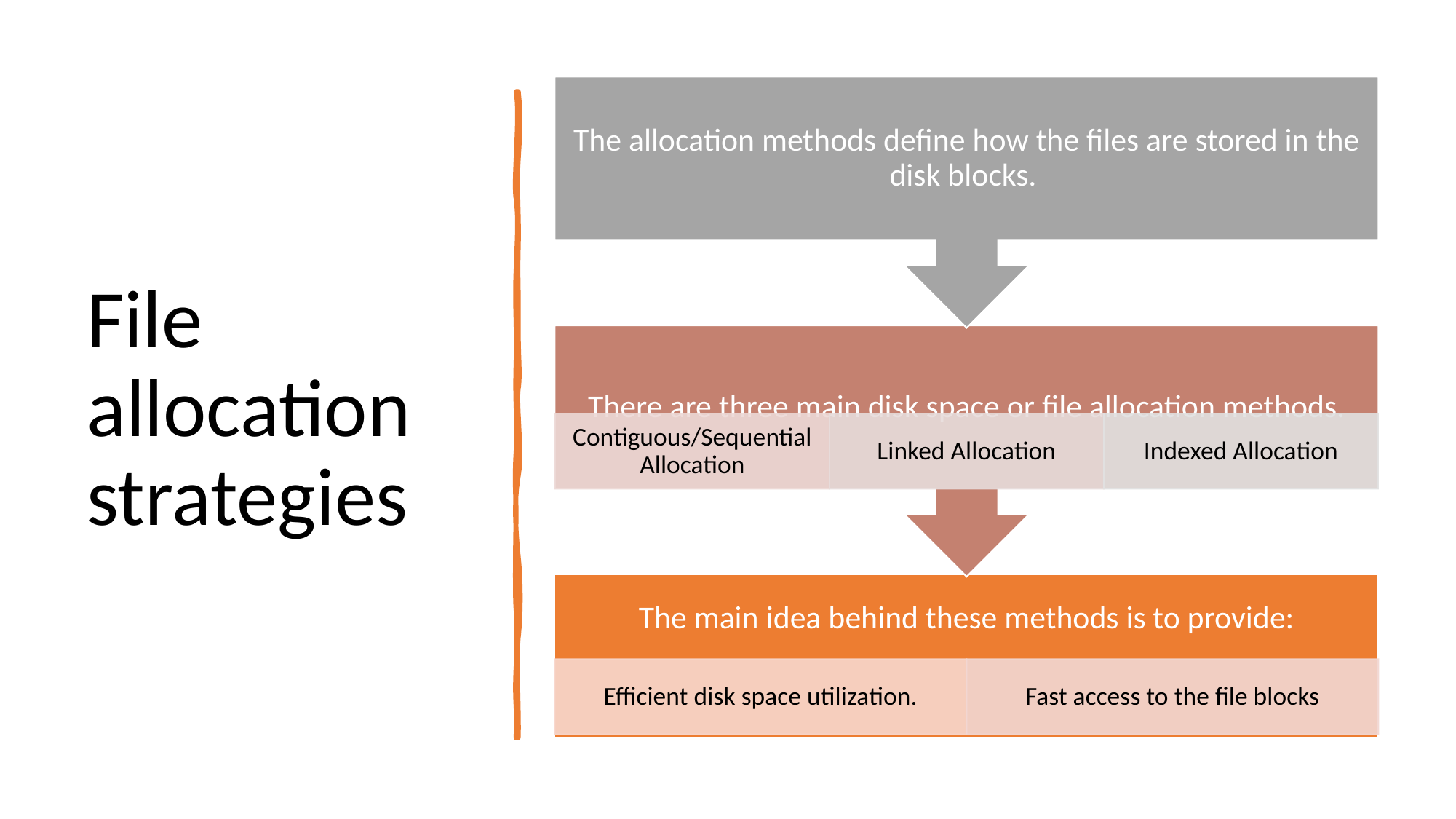

The main idea behind these methods is to provide:
Efficient disk space utilization.
Fast access to the file blocks
There are three main disk space or file allocation methods.
Contiguous/Sequential Allocation
Linked Allocation
Indexed Allocation
The allocation methods define how the files are stored in the disk blocks.
# File allocation strategies